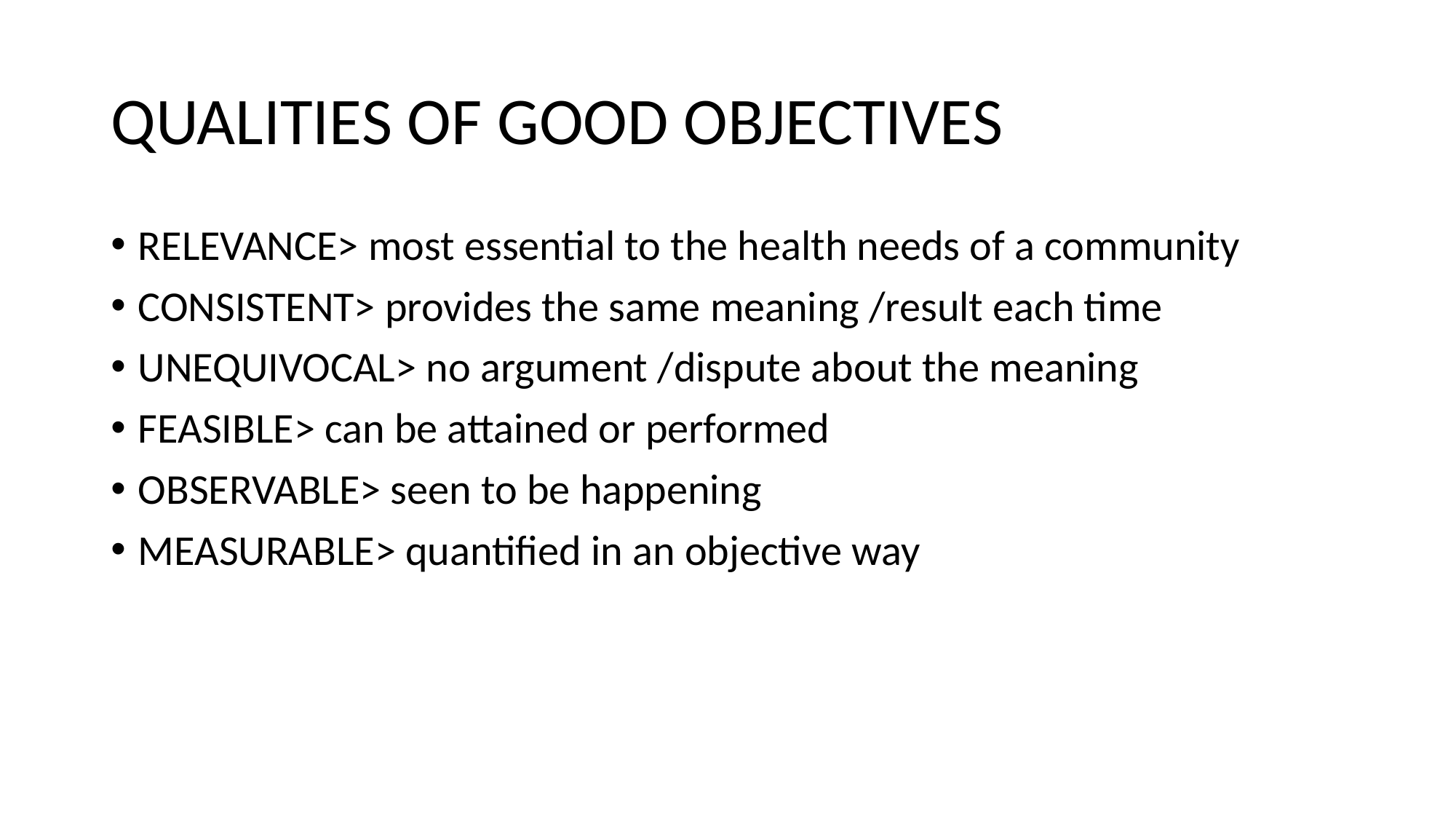

# QUALITIES OF GOOD OBJECTIVES
RELEVANCE> most essential to the health needs of a community
CONSISTENT> provides the same meaning /result each time
UNEQUIVOCAL> no argument /dispute about the meaning
FEASIBLE> can be attained or performed
OBSERVABLE> seen to be happening
MEASURABLE> quantified in an objective way